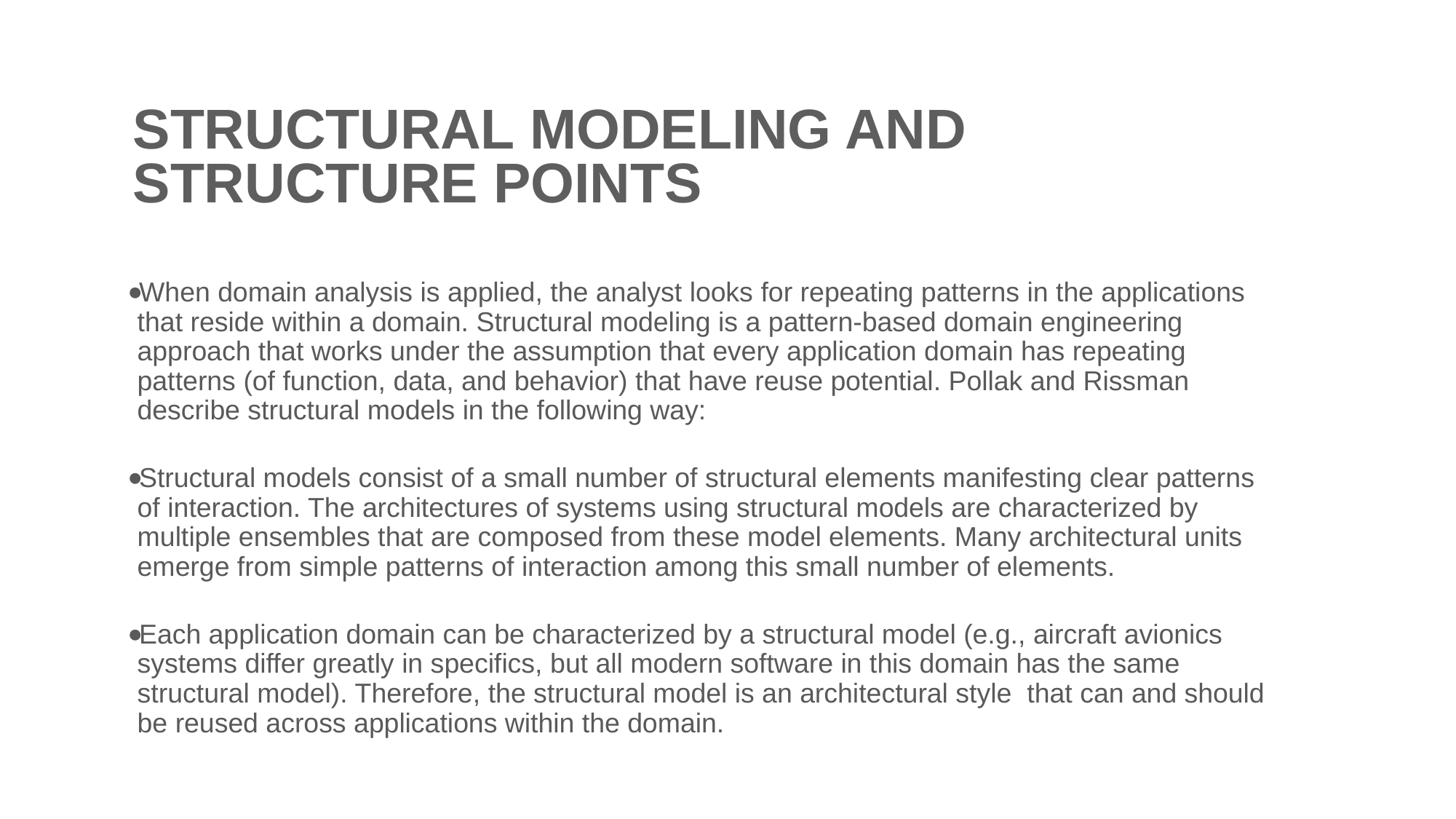

# STRUCTURAL MODELING AND STRUCTURE POINTS
When domain analysis is applied, the analyst looks for repeating patterns in the applications that reside within a domain. Structural modeling is a pattern-based domain engineering approach that works under the assumption that every application domain has repeating patterns (of function, data, and behavior) that have reuse potential. Pollak and Rissman describe structural models in the following way:

Structural models consist of a small number of structural elements manifesting clear patterns of interaction. The architectures of systems using structural models are characterized by multiple ensembles that are composed from these model elements. Many architectural units emerge from simple patterns of interaction among this small number of elements.

Each application domain can be characterized by a structural model (e.g., aircraft avionics systems differ greatly in specifics, but all modern software in this domain has the same structural model). Therefore, the structural model is an architectural style  that can and should be reused across applications within the domain.